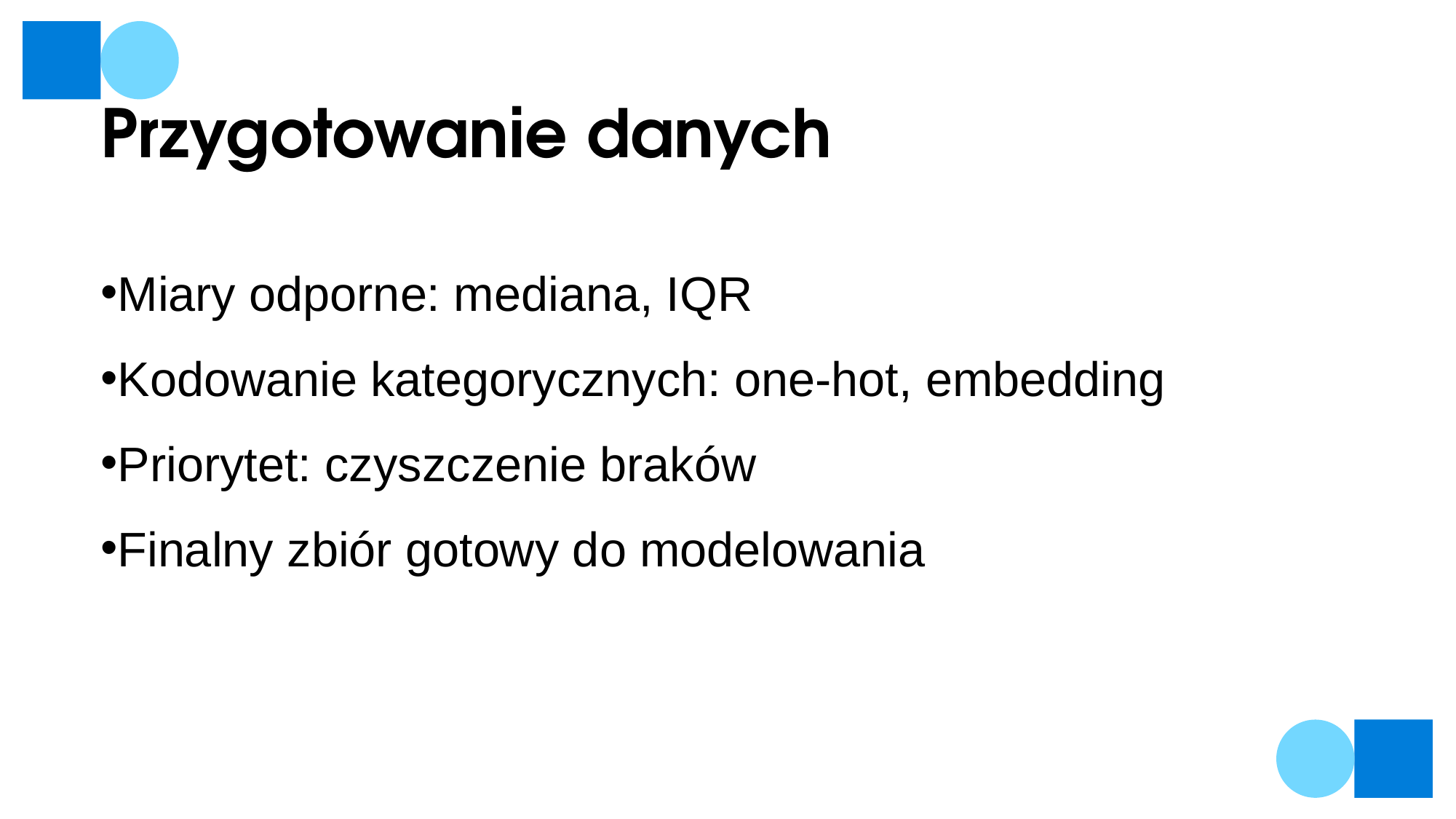

# Przygotowanie danych

Miary odporne: mediana, IQR
Kodowanie kategorycznych: one-hot, embedding
Priorytet: czyszczenie braków
Finalny zbiór gotowy do modelowania